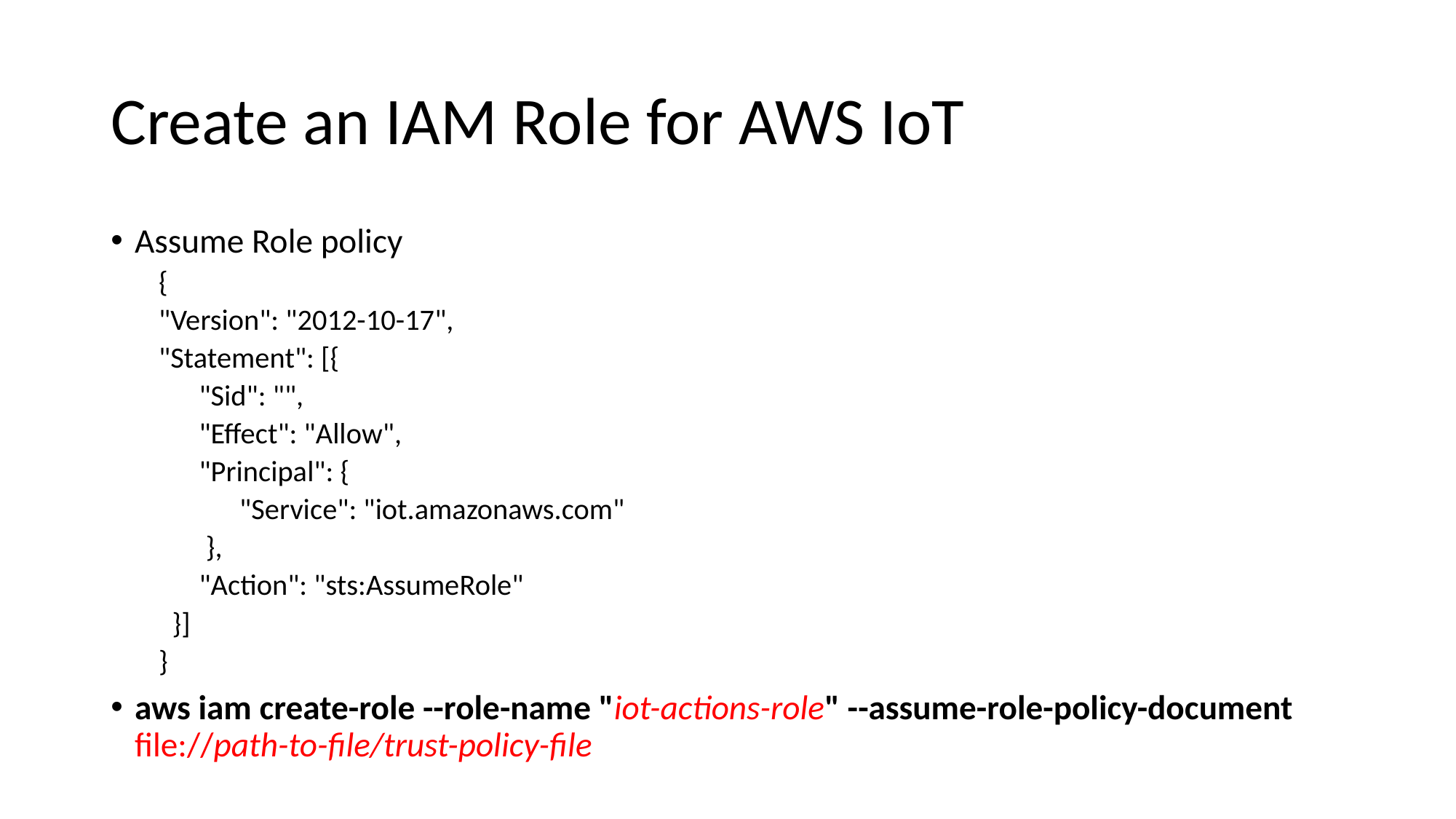

# Create an IAM Role for AWS IoT
Assume Role policy
{
"Version": "2012-10-17",
"Statement": [{
      "Sid": "",
      "Effect": "Allow",
      "Principal": {
            "Service": "iot.amazonaws.com"
       },
      "Action": "sts:AssumeRole"
  }]
}
aws iam create-role --role-name "iot-actions-role" --assume-role-policy-document file://path-to-file/trust-policy-file